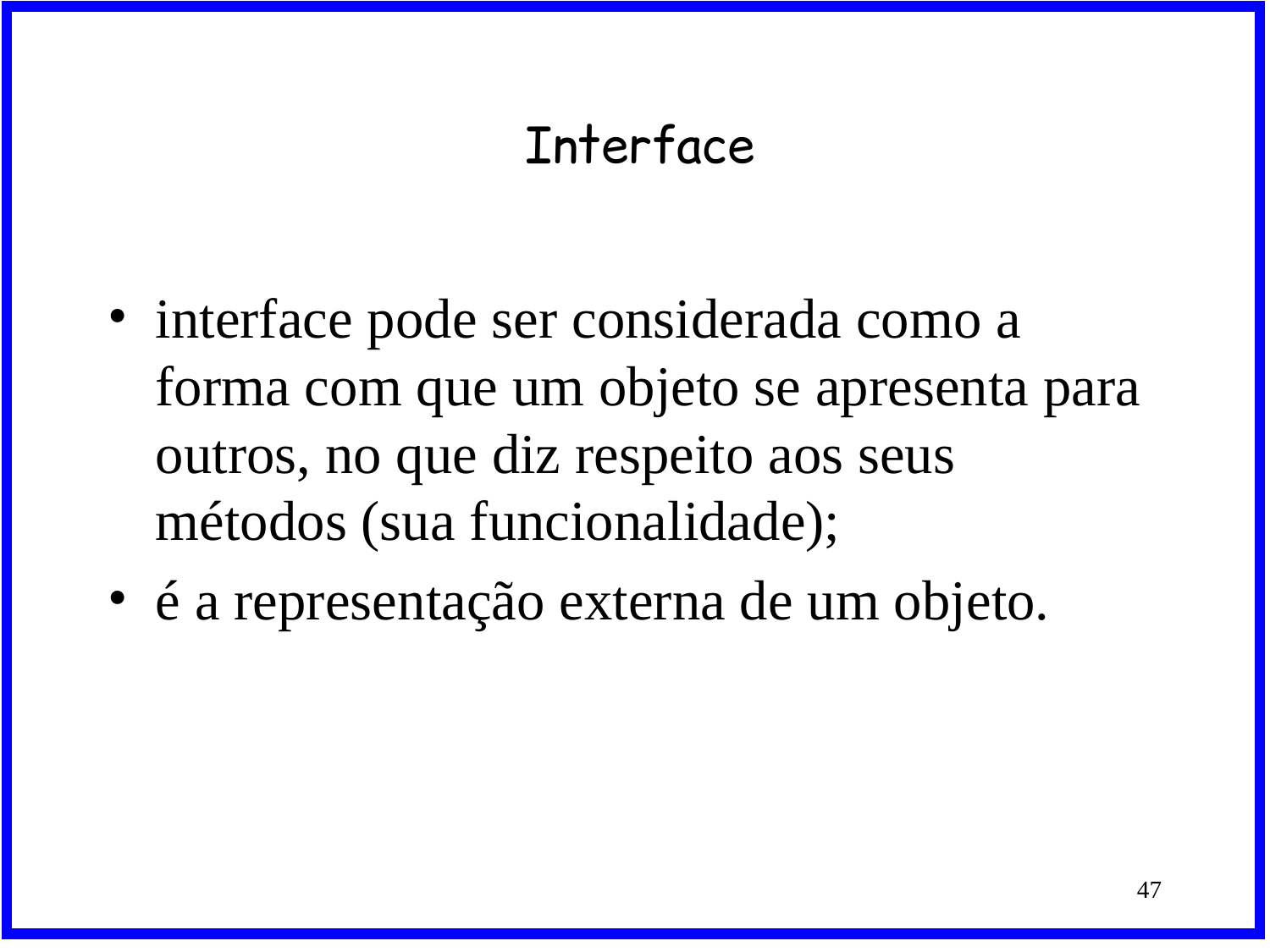

# Interface
interface pode ser considerada como a forma com que um objeto se apresenta para outros, no que diz respeito aos seus métodos (sua funcionalidade);
é a representação externa de um objeto.
47